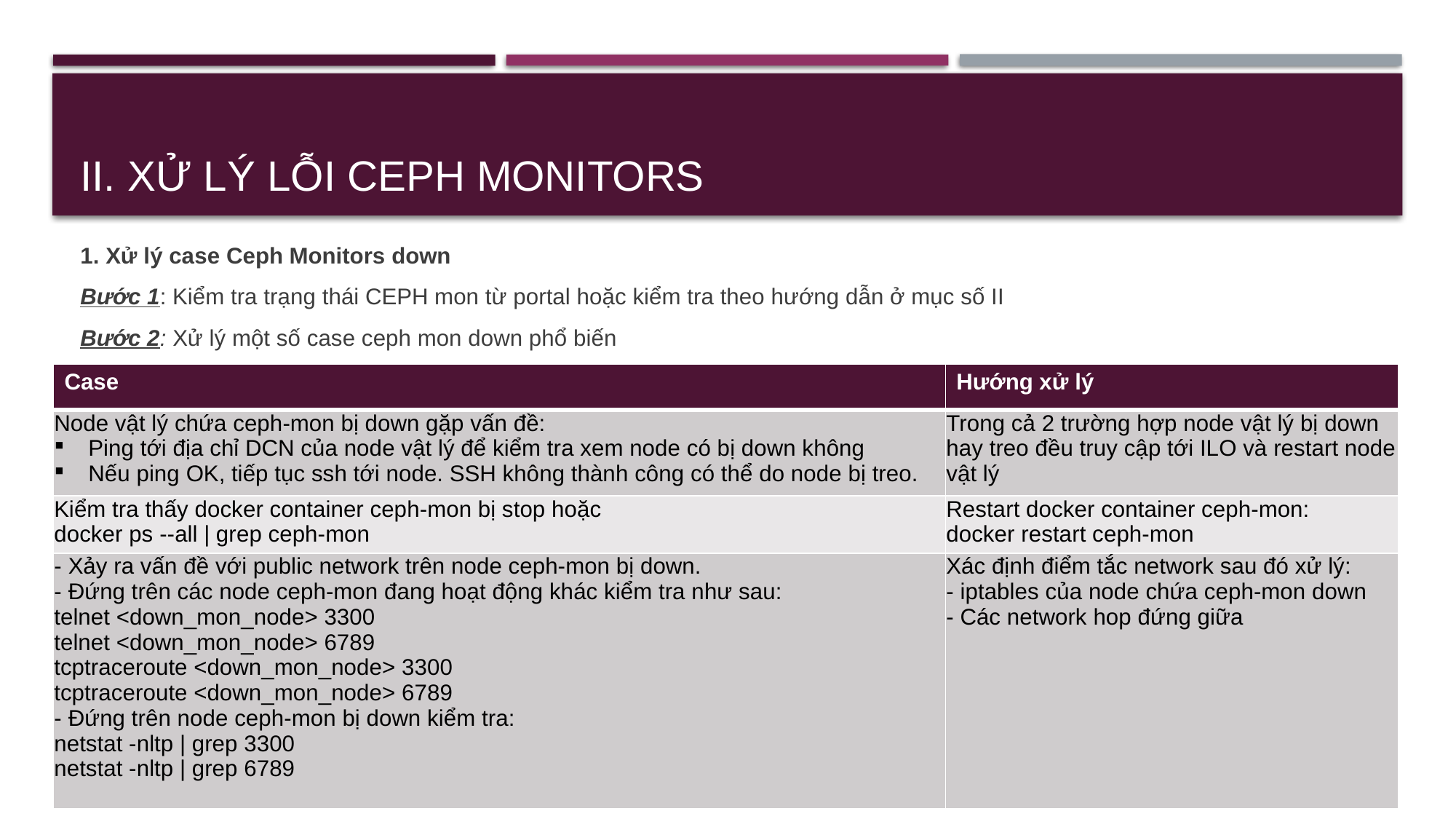

# II. Xử lý lỗi Ceph Monitors

1. Xử lý case Ceph Monitors down
Bước 1: Kiểm tra trạng thái CEPH mon từ portal hoặc kiểm tra theo hướng dẫn ở mục số II
Bước 2: Xử lý một số case ceph mon down phổ biến

| Case | Hướng xử lý |
| --- | --- |
| Node vật lý chứa ceph-mon bị down gặp vấn đề: Ping tới địa chỉ DCN của node vật lý để kiểm tra xem node có bị down không Nếu ping OK, tiếp tục ssh tới node. SSH không thành công có thể do node bị treo. | Trong cả 2 trường hợp node vật lý bị down hay treo đều truy cập tới ILO và restart node vật lý |
| Kiểm tra thấy docker container ceph-mon bị stop hoặc docker ps --all | grep ceph-mon | Restart docker container ceph-mon: docker restart ceph-mon |
| - Xảy ra vấn đề với public network trên node ceph-mon bị down. - Đứng trên các node ceph-mon đang hoạt động khác kiểm tra như sau: telnet <down\_mon\_node> 3300 telnet <down\_mon\_node> 6789 tcptraceroute <down\_mon\_node> 3300 tcptraceroute <down\_mon\_node> 6789 - Đứng trên node ceph-mon bị down kiểm tra: netstat -nltp | grep 3300 netstat -nltp | grep 6789 | Xác định điểm tắc network sau đó xử lý: - iptables của node chứa ceph-mon down - Các network hop đứng giữa |